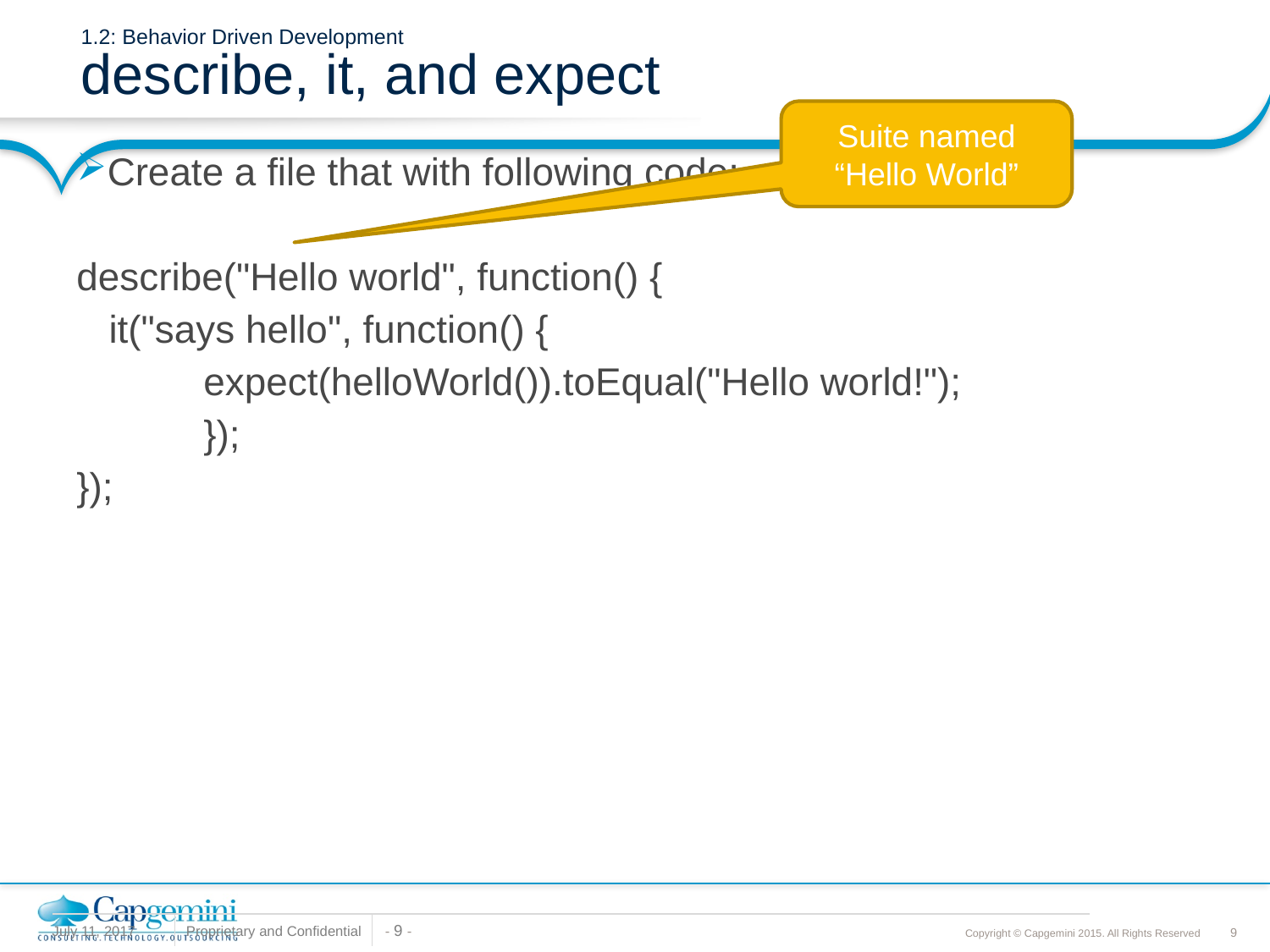

# 1.2: Behavior Driven Development describe, it, and expect
Suite named “Hello World”
Create a file that with following code:

describe("Hello world", function() {
   it("says hello", function() {
	expect(helloWorld()).toEqual("Hello world!");
	});
});